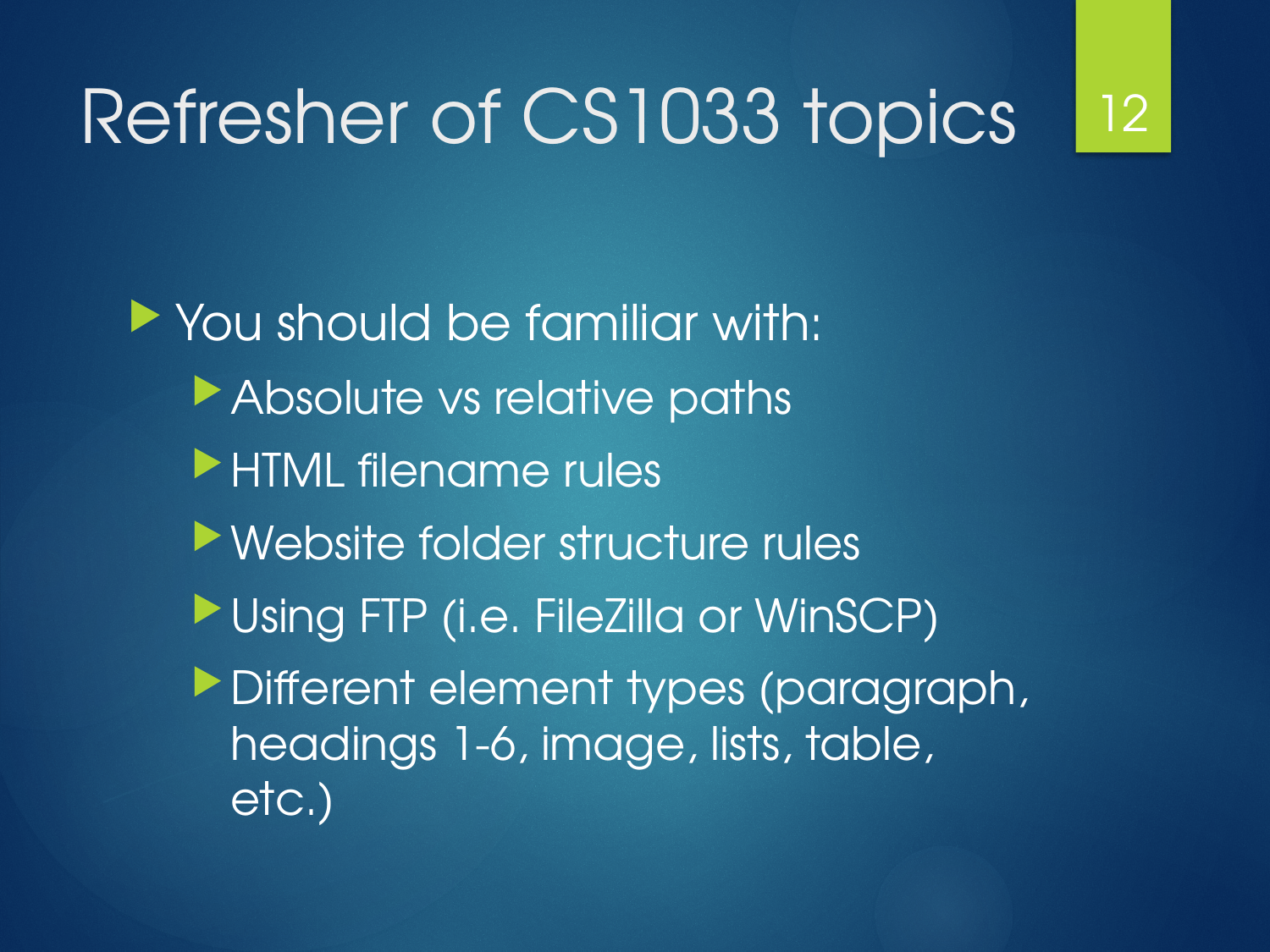

12
# Refresher of CS1033 topics
You should be familiar with:
Absolute vs relative paths
HTML filename rules
Website folder structure rules
Using FTP (i.e. FileZilla or WinSCP)
Different element types (paragraph, headings 1-6, image, lists, table, etc.)